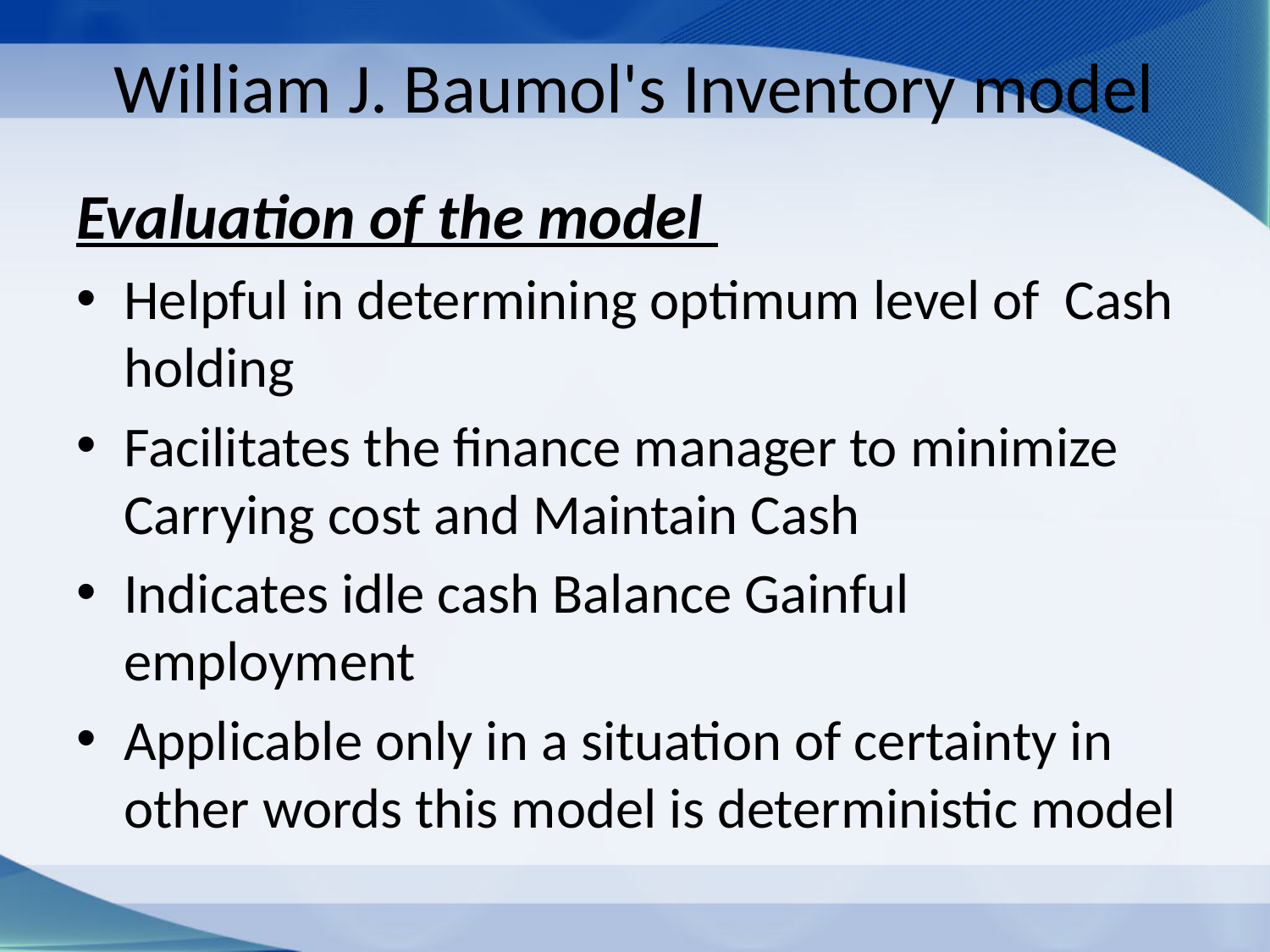

# William J. Baumol's Inventory model
Evaluation of the model
Helpful in determining optimum level of  Cash holding
Facilitates the finance manager to minimize Carrying cost and Maintain Cash
Indicates idle cash Balance Gainful employment
Applicable only in a situation of certainty in other words this model is deterministic model